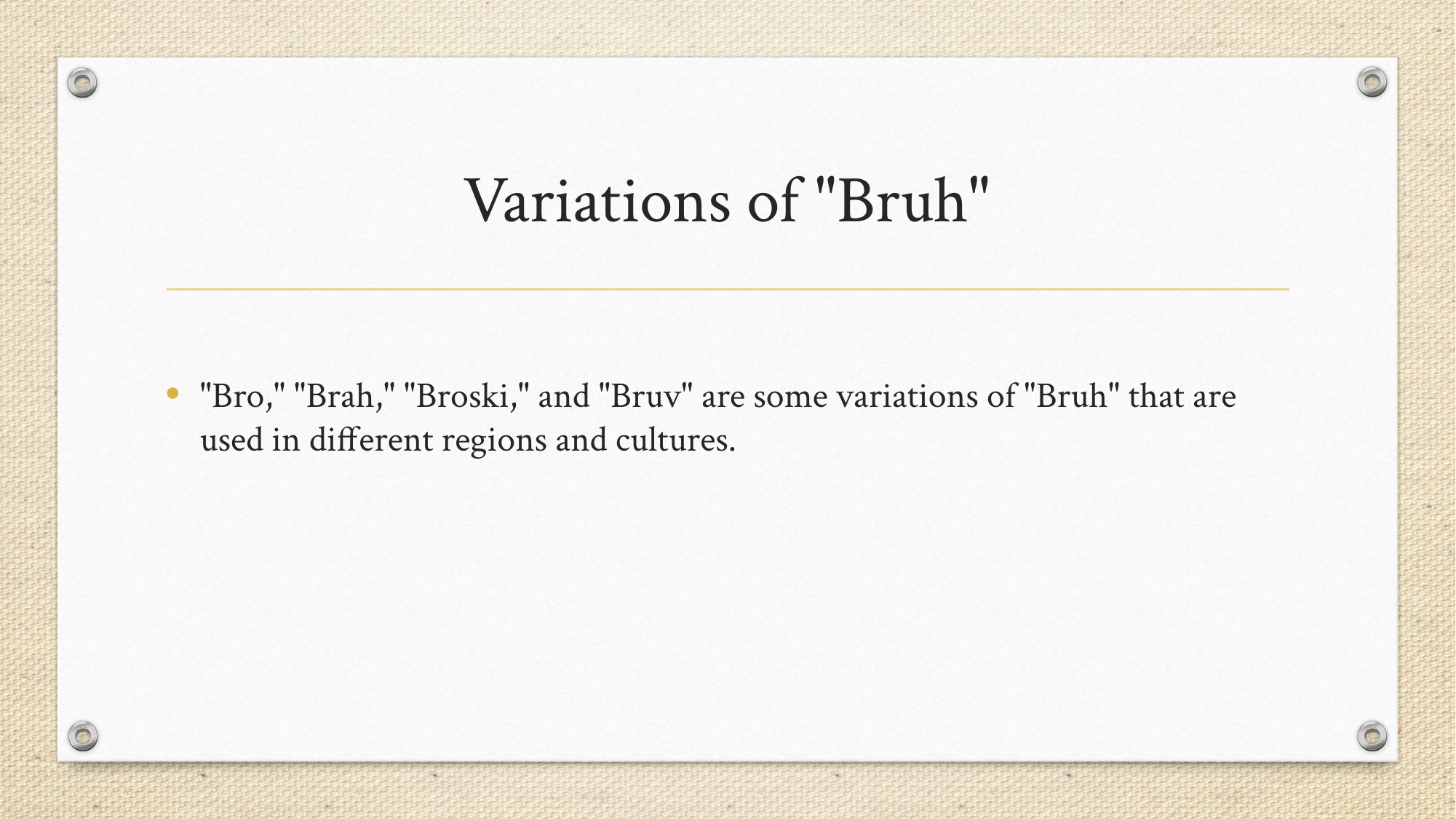

# Variations of "Bruh"

"Bro," "Brah," "Broski," and "Bruv" are some variations of "Bruh" that are used in different regions and cultures.